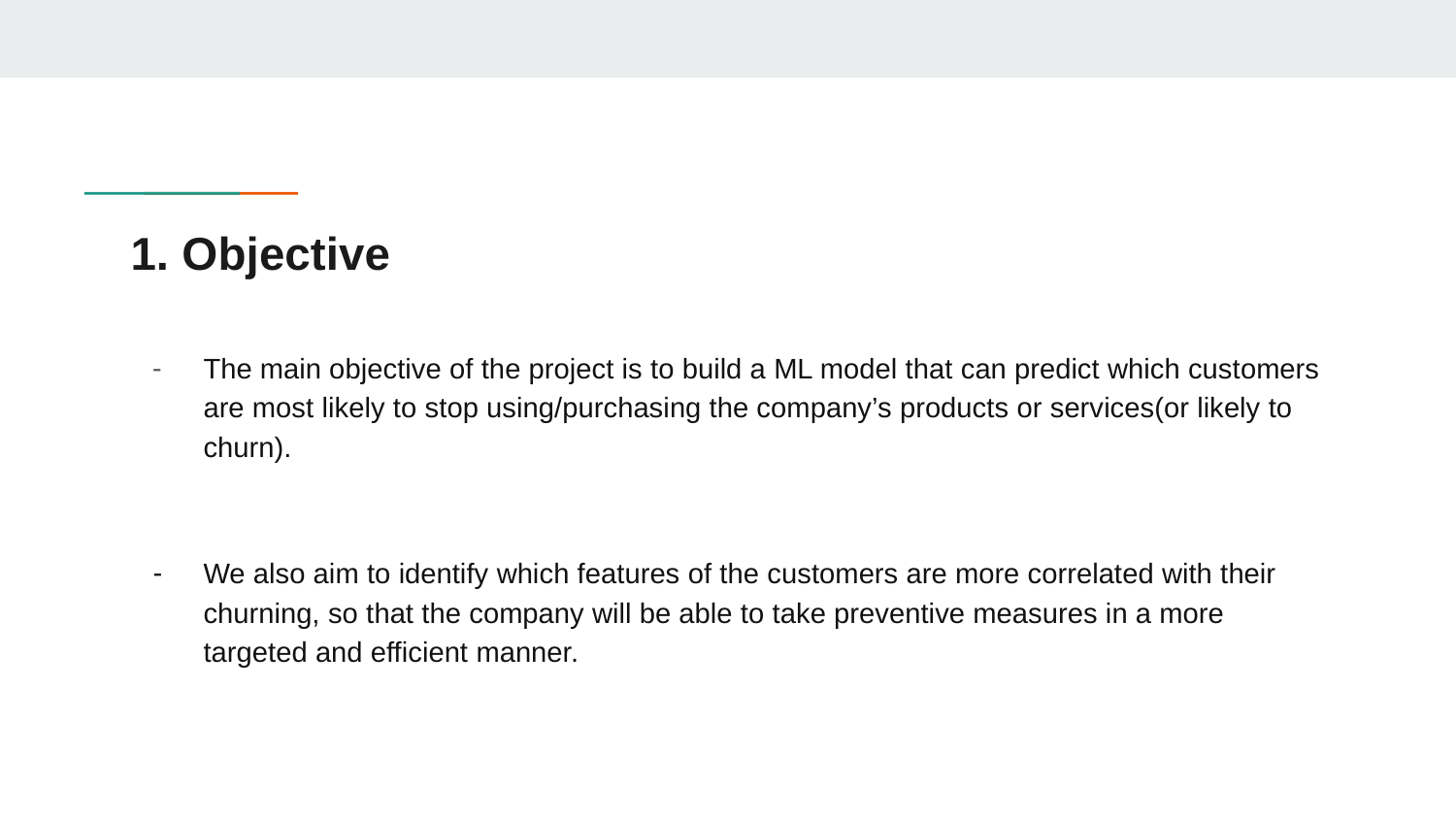

# 1. Objective
The main objective of the project is to build a ML model that can predict which customers are most likely to stop using/purchasing the company’s products or services(or likely to churn).

We also aim to identify which features of the customers are more correlated with their churning, so that the company will be able to take preventive measures in a more targeted and efficient manner.